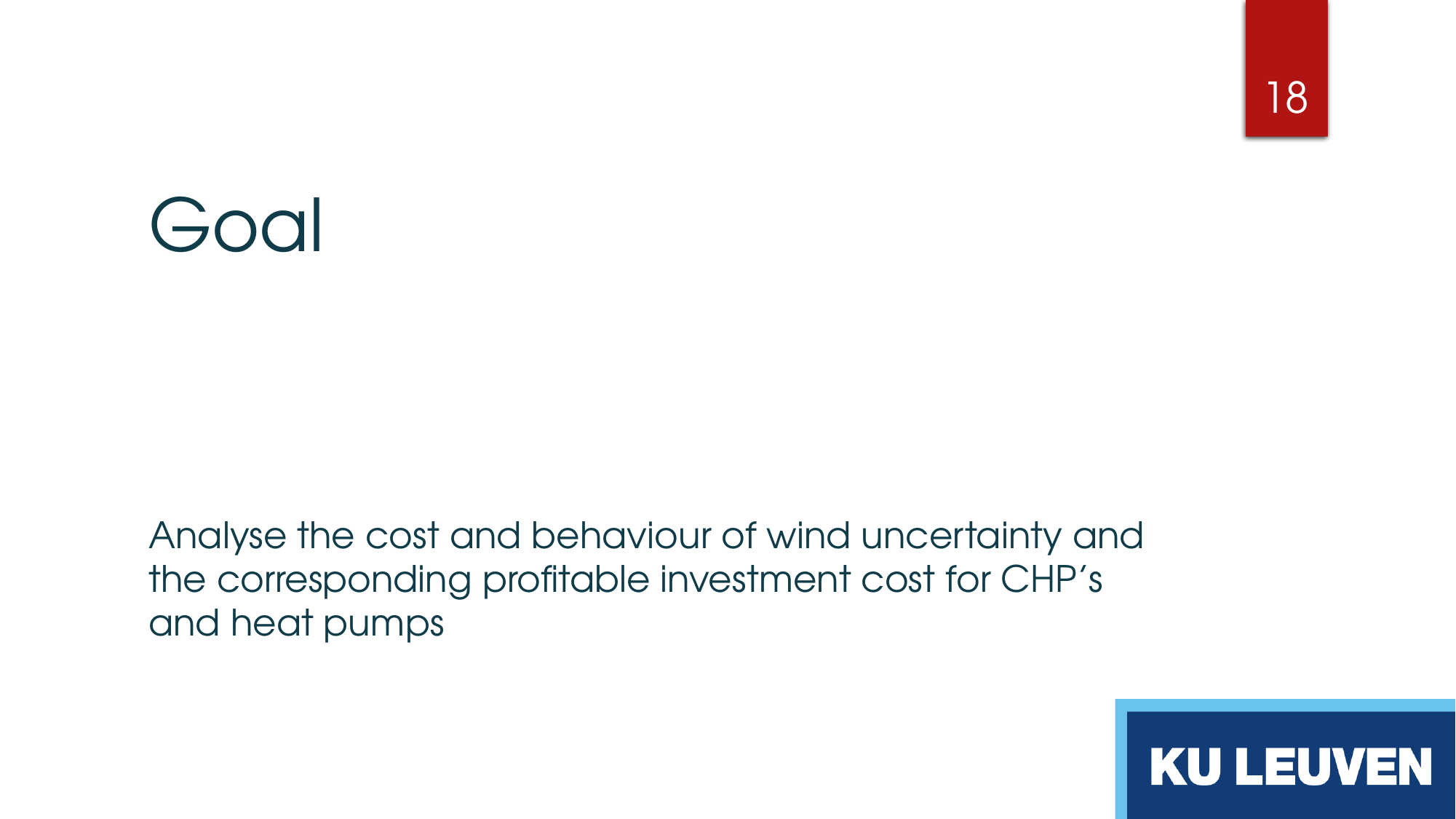

18
# Goal
Analyse the cost and behaviour of wind uncertainty and the corresponding profitable investment cost for CHP’s and heat pumps